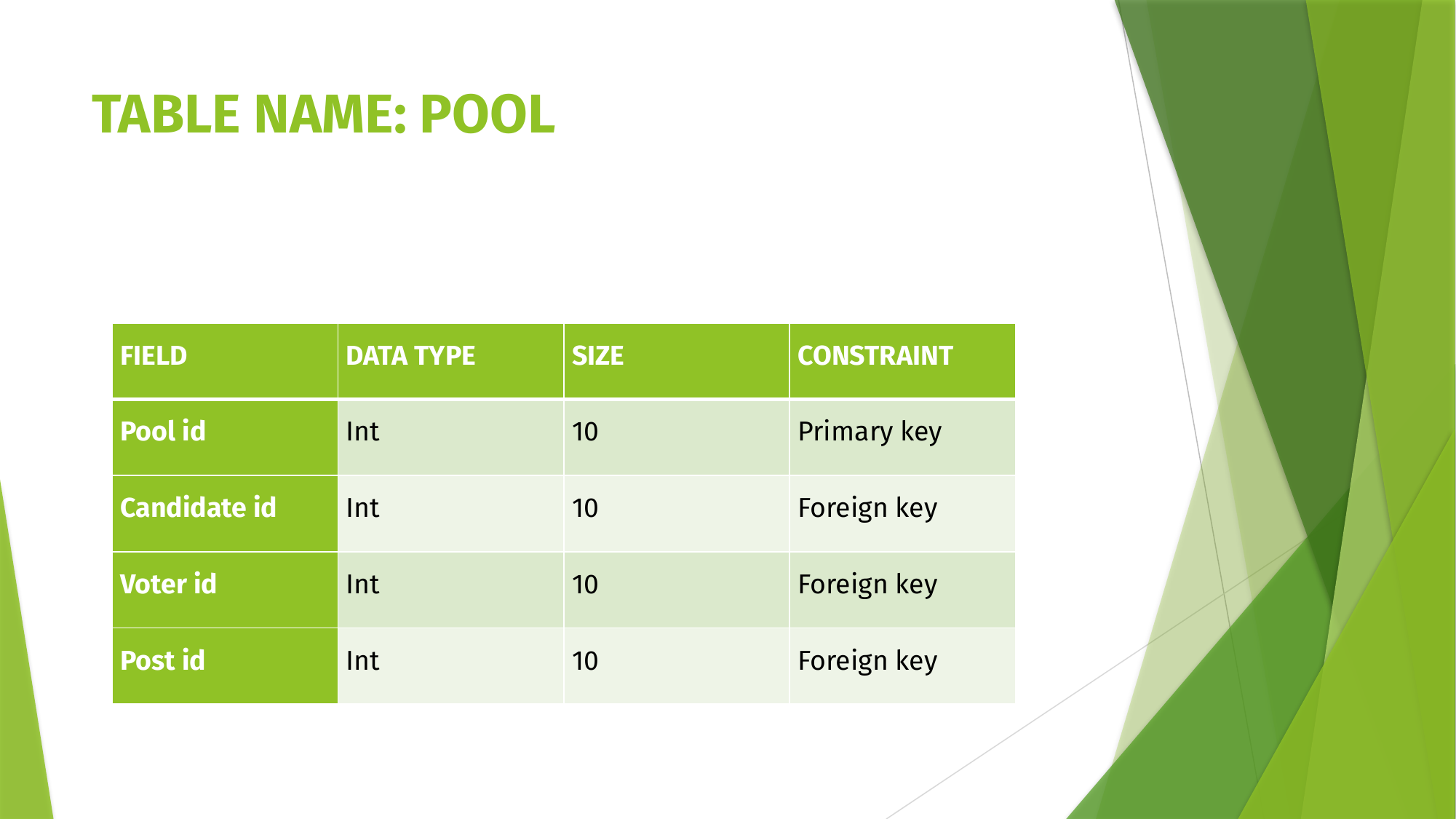

# TABLE NAME: POOL
| FIELD | DATA TYPE | SIZE | CONSTRAINT |
| --- | --- | --- | --- |
| Pool id | Int | 10 | Primary key |
| Candidate id | Int | 10 | Foreign key |
| Voter id | Int | 10 | Foreign key |
| Post id | Int | 10 | Foreign key |